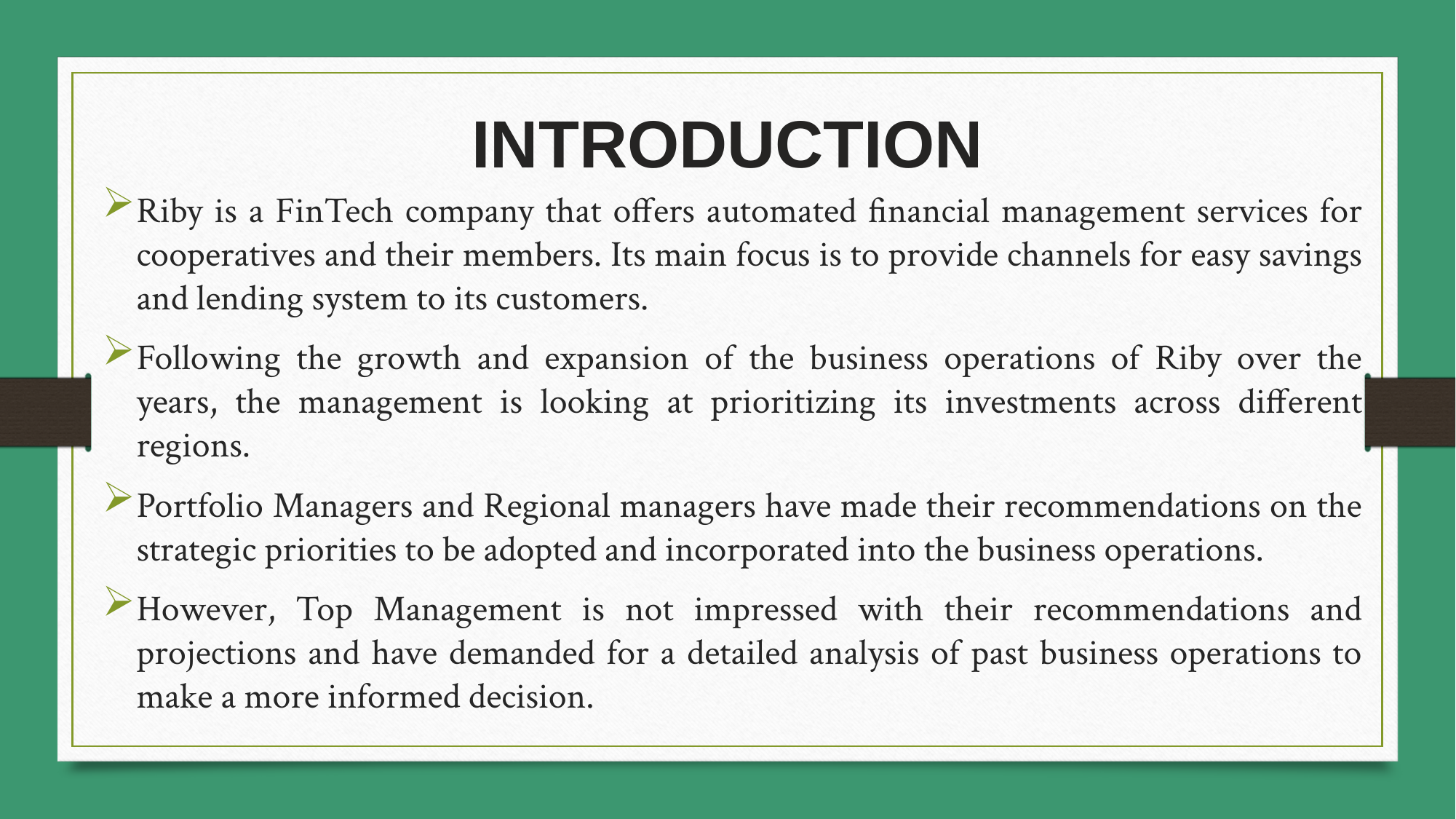

# INTRODUCTION
Riby is a FinTech company that offers automated financial management services for cooperatives and their members. Its main focus is to provide channels for easy savings and lending system to its customers.
Following the growth and expansion of the business operations of Riby over the years, the management is looking at prioritizing its investments across different regions.
Portfolio Managers and Regional managers have made their recommendations on the strategic priorities to be adopted and incorporated into the business operations.
However, Top Management is not impressed with their recommendations and projections and have demanded for a detailed analysis of past business operations to make a more informed decision.